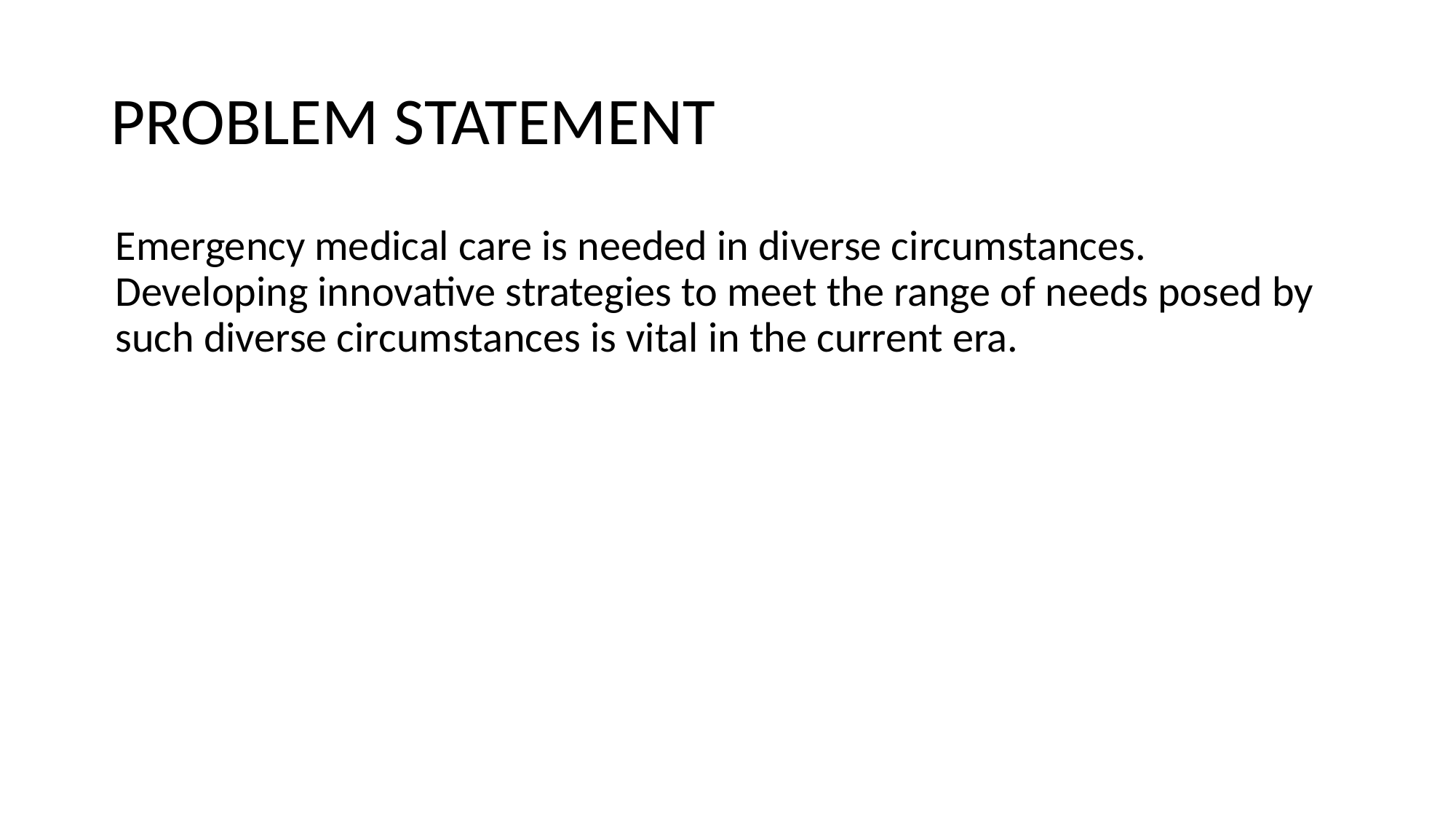

# PROBLEM STATEMENT
Emergency medical care is needed in diverse circumstances. Developing innovative strategies to meet the range of needs posed by such diverse circumstances is vital in the current era.